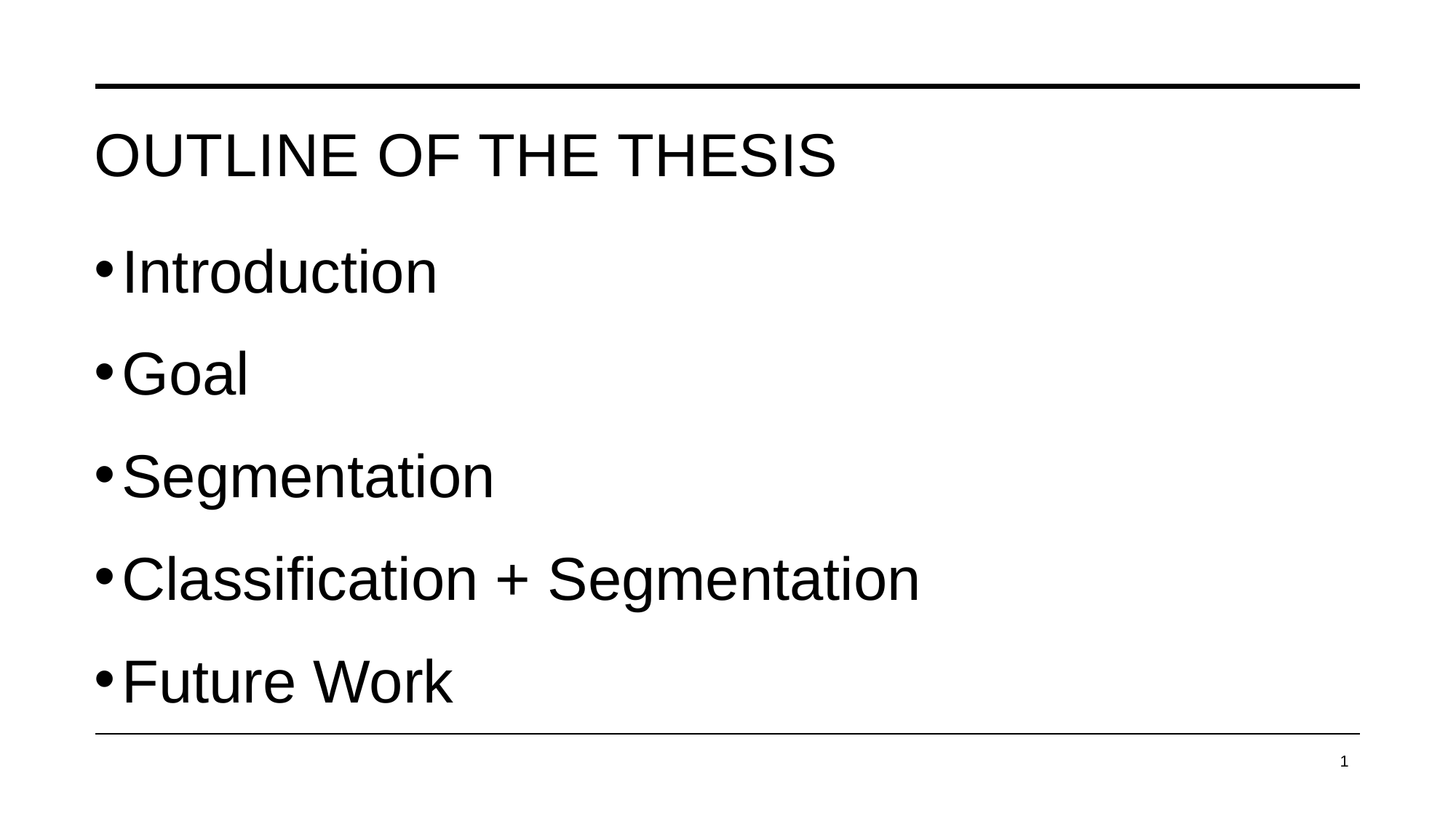

# OUTLINE OF THE THESIS
Introduction
Goal
Segmentation
Classification + Segmentation
Future Work
1